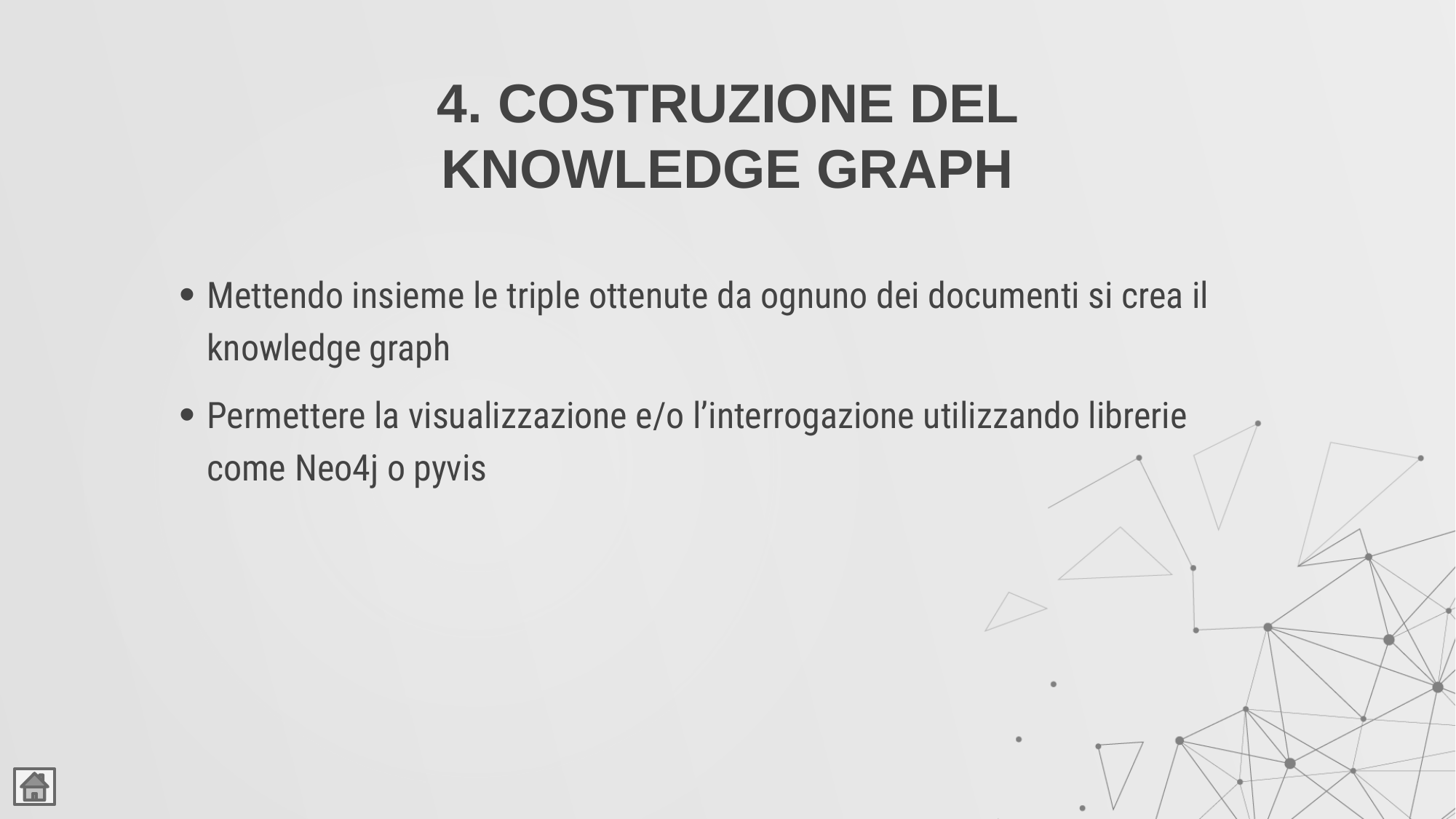

# 4. COSTRUZIONE DEL KNOWLEDGE GRAPH
Mettendo insieme le triple ottenute da ognuno dei documenti si crea il knowledge graph
Permettere la visualizzazione e/o l’interrogazione utilizzando librerie come Neo4j o pyvis